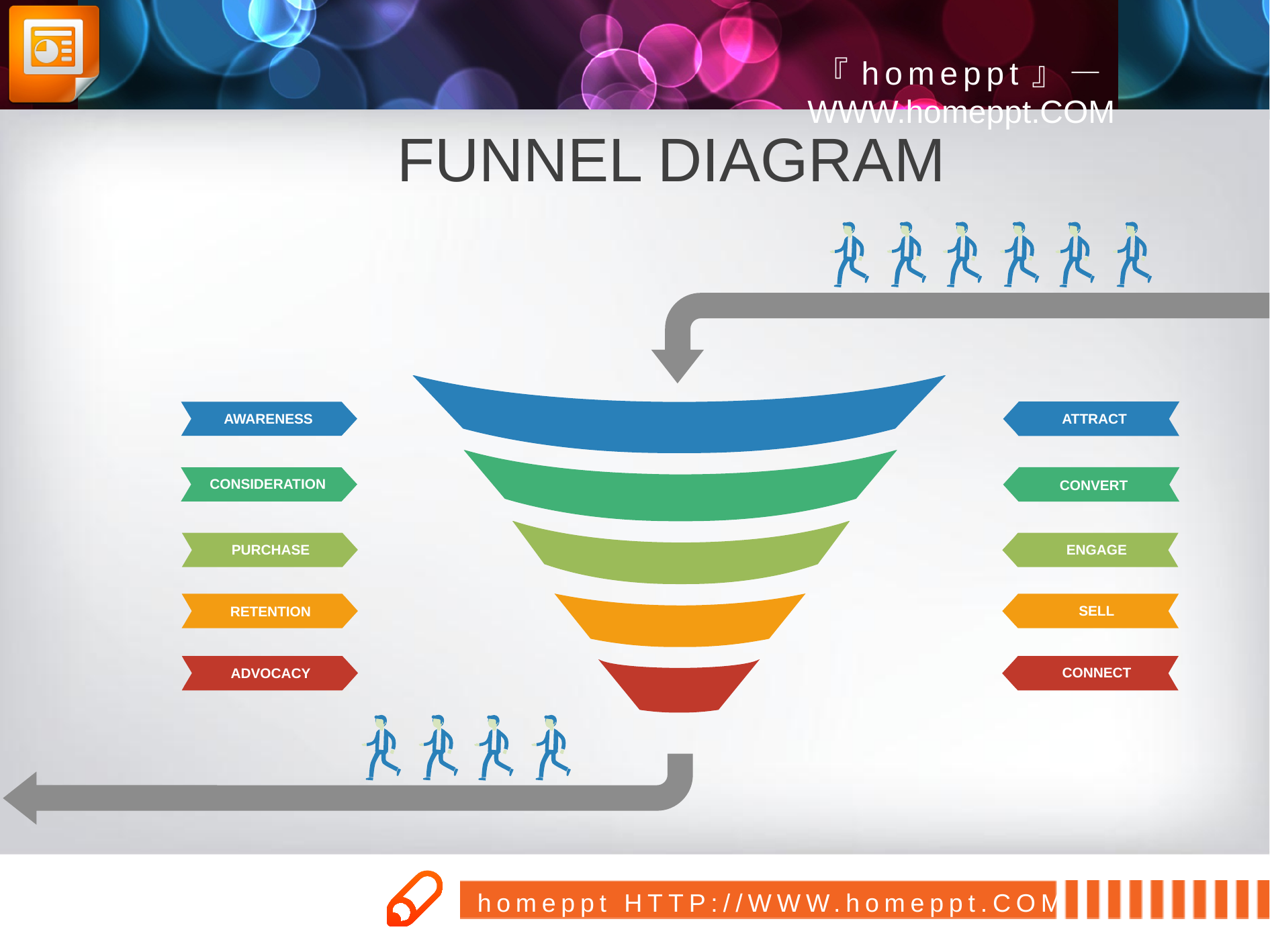

FUNNEL DIAGRAM

ATTRACT
AWARENESS

CONSIDERATION
CONVERT

ENGAGE
PURCHASE

SELL
RETENTION

CONNECT
ADVOCACY